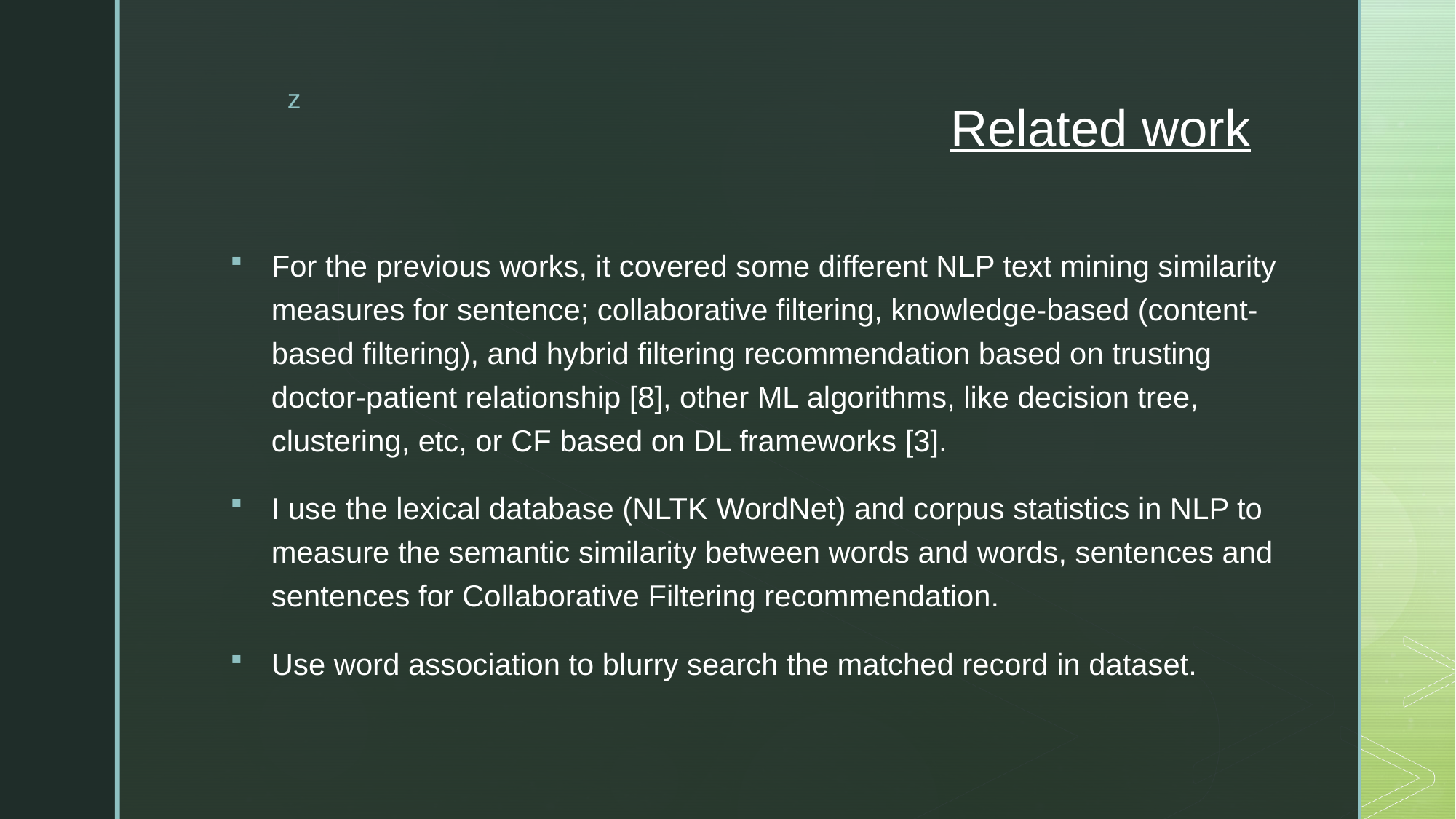

# Related work
For the previous works, it covered some different NLP text mining similarity measures for sentence; collaborative filtering, knowledge-based (content-based filtering), and hybrid filtering recommendation based on trusting doctor-patient relationship [8], other ML algorithms, like decision tree, clustering, etc, or CF based on DL frameworks [3].
I use the lexical database (NLTK WordNet) and corpus statistics in NLP to measure the semantic similarity between words and words, sentences and sentences for Collaborative Filtering recommendation.
Use word association to blurry search the matched record in dataset.